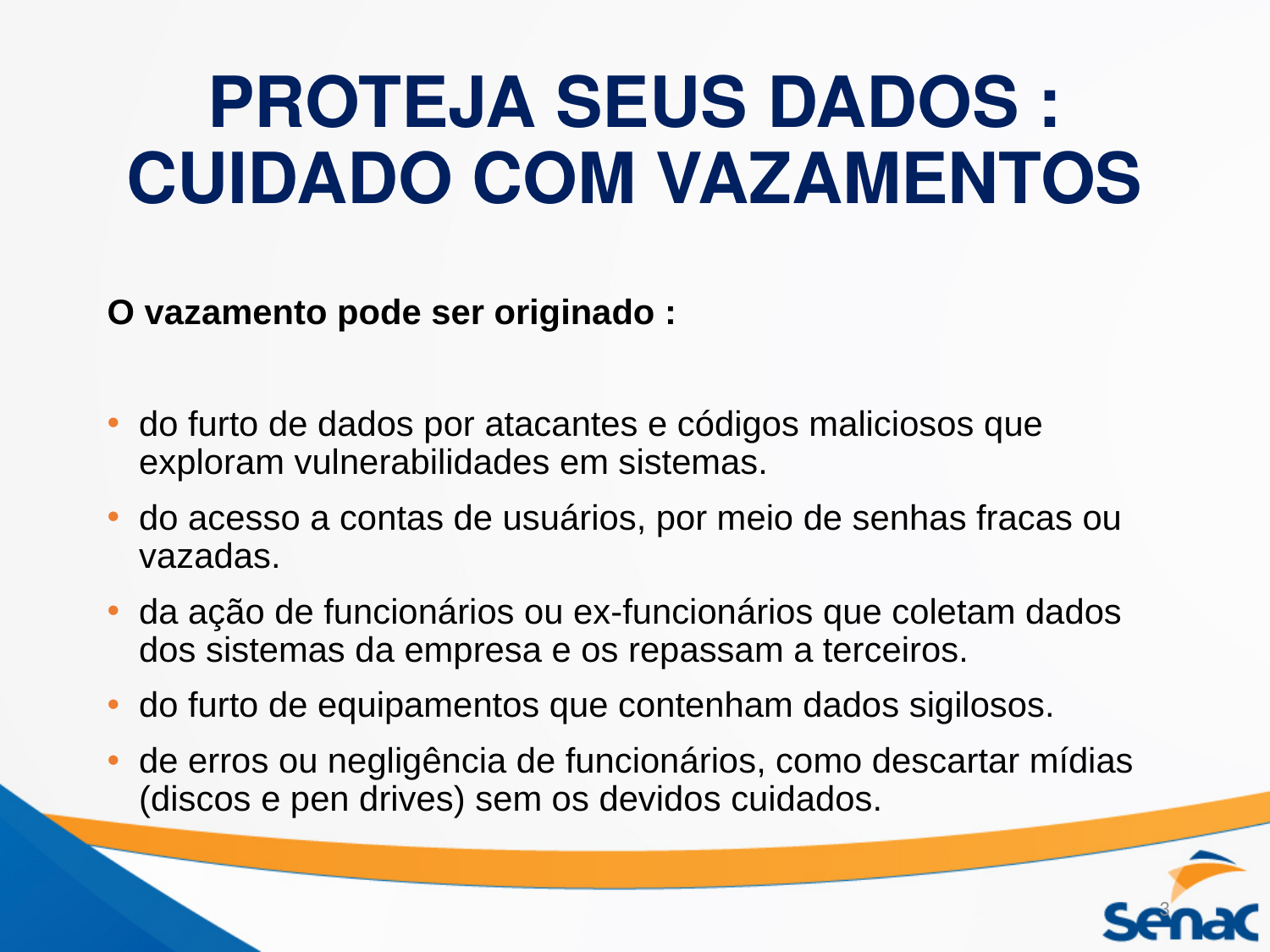

# PROTEJA SEUS DADOS : CUIDADO COM VAZAMENTOS
O vazamento pode ser originado :

do furto de dados por atacantes e códigos maliciosos que exploram vulnerabilidades em sistemas.
do acesso a contas de usuários, por meio de senhas fracas ou vazadas.
da ação de funcionários ou ex-funcionários que coletam dados dos sistemas da empresa e os repassam a terceiros.
do furto de equipamentos que contenham dados sigilosos.
de erros ou negligência de funcionários, como descartar mídias (discos e pen drives) sem os devidos cuidados.

3